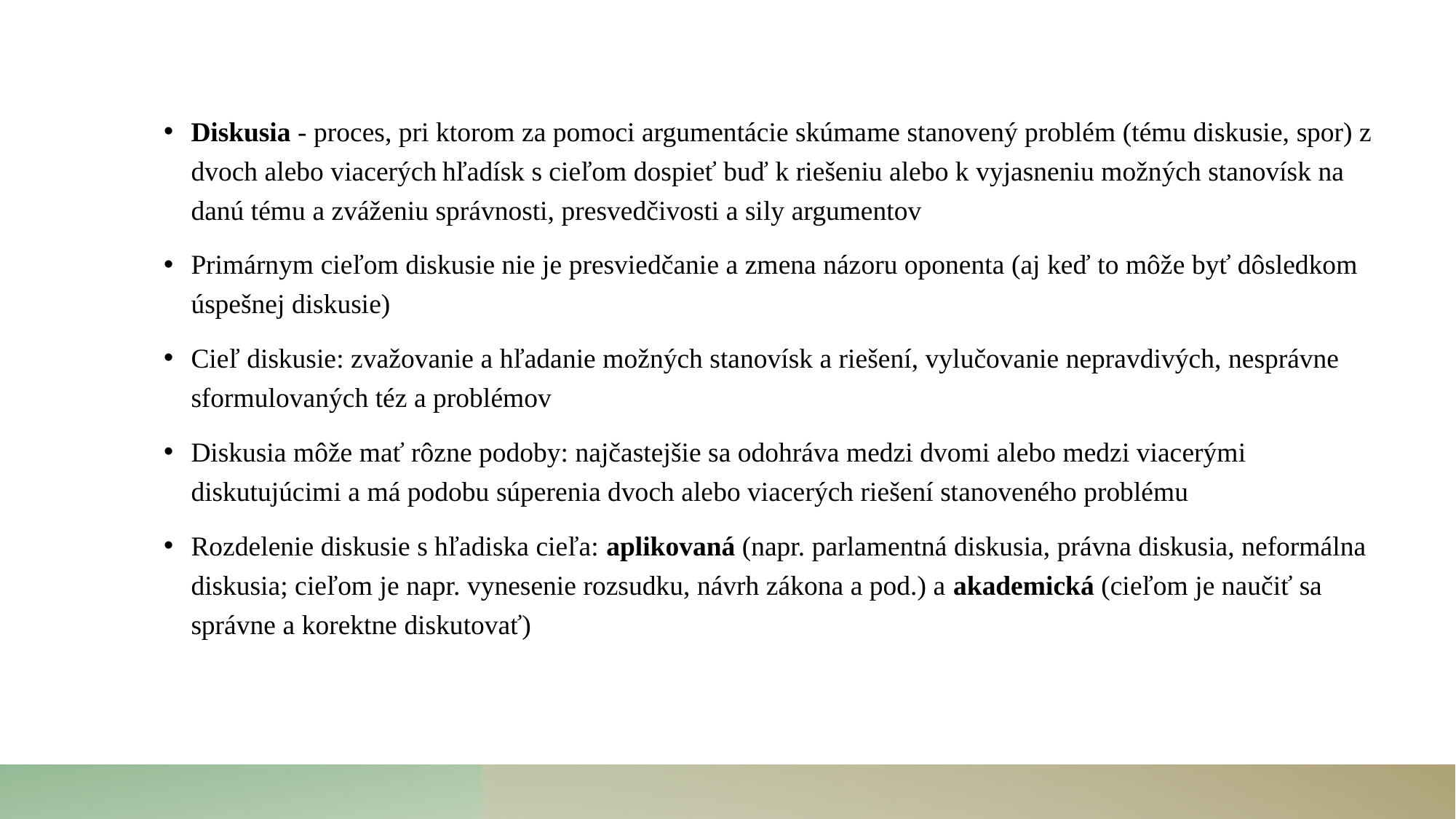

#
Diskusia - proces, pri ktorom za pomoci argumentácie skúmame stanovený problém (tému diskusie, spor) z dvoch alebo viacerých hľadísk s cieľom dospieť buď k riešeniu alebo k vyjasneniu možných stanovísk na danú tému a zváženiu správnosti, presvedčivosti a sily argumentov
Primárnym cieľom diskusie nie je presviedčanie a zmena názoru oponenta (aj keď to môže byť dôsledkom úspešnej diskusie)
Cieľ diskusie: zvažovanie a hľadanie možných stanovísk a riešení, vylučovanie nepravdivých, nesprávne sformulovaných téz a problémov
Diskusia môže mať rôzne podoby: najčastejšie sa odohráva medzi dvomi alebo medzi viacerými diskutujúcimi a má podobu súperenia dvoch alebo viacerých riešení stanoveného problému
Rozdelenie diskusie s hľadiska cieľa: aplikovaná (napr. parlamentná diskusia, právna diskusia, neformálna diskusia; cieľom je napr. vynesenie rozsudku, návrh zákona a pod.) a akademická (cieľom je naučiť sa správne a korektne diskutovať)